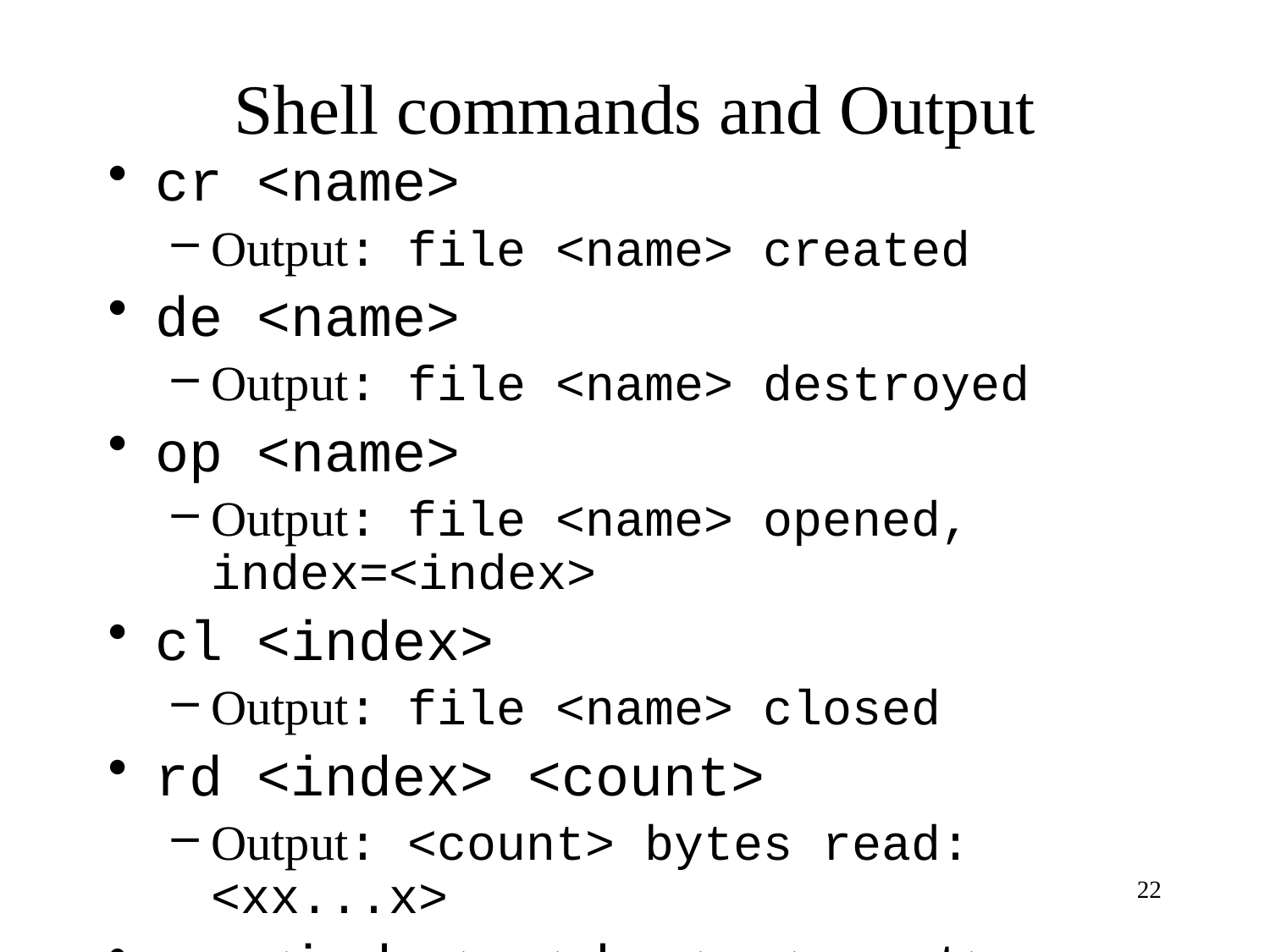

# Shell commands and Output
cr <name>
Output: file <name> created
de <name>
Output: file <name> destroyed
op <name>
Output: file <name> opened, index=<index>
cl <index>
Output: file <name> closed
rd <index> <count>
Output: <count> bytes read: <xx...x>
wr <index> <char> <count>
Output: <count> bytes written
22